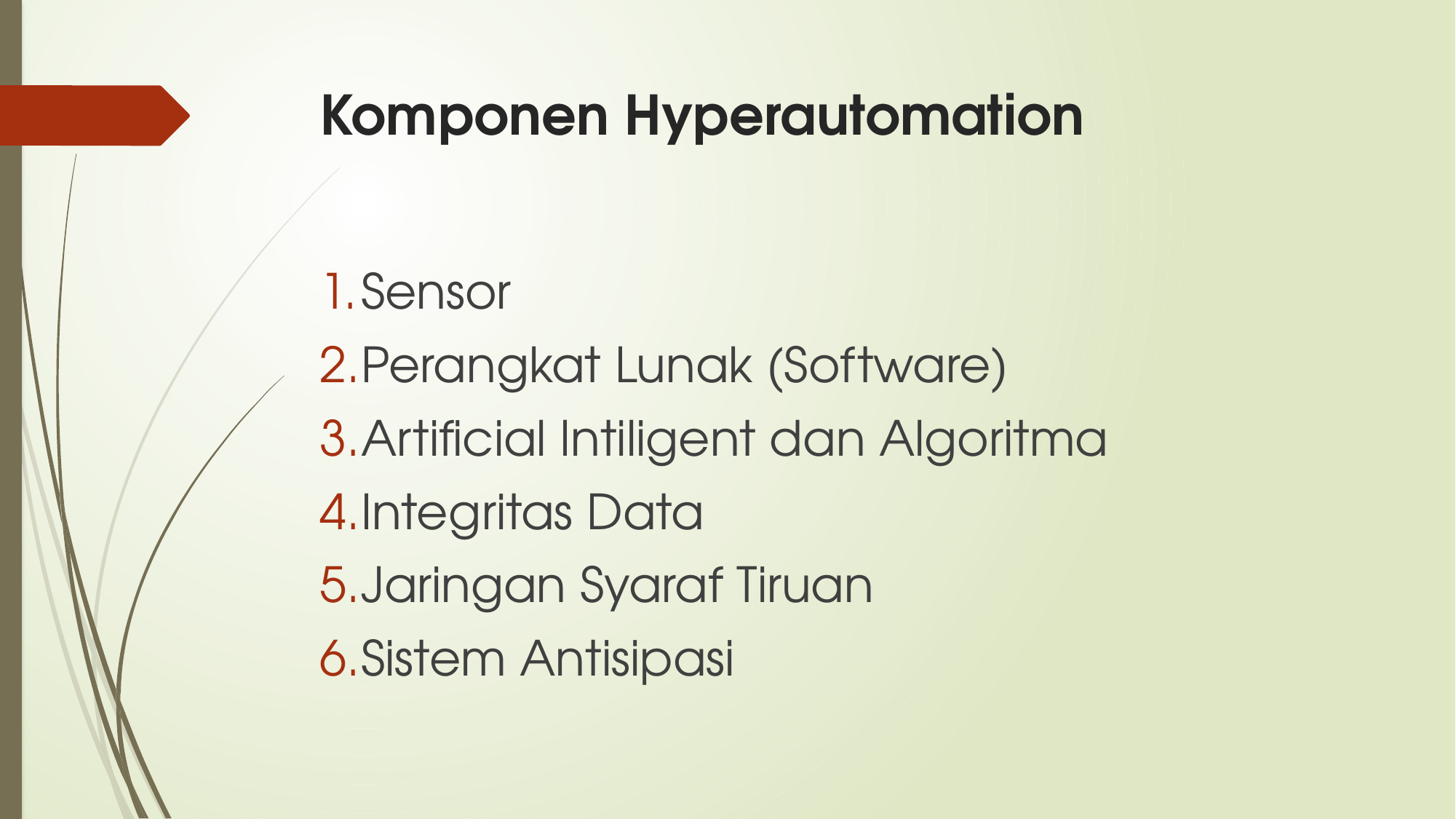

# Komponen Hyperautomation
Sensor
Perangkat Lunak (Software)
Artificial Intiligent dan Algoritma
Integritas Data
Jaringan Syaraf Tiruan
Sistem Antisipasi